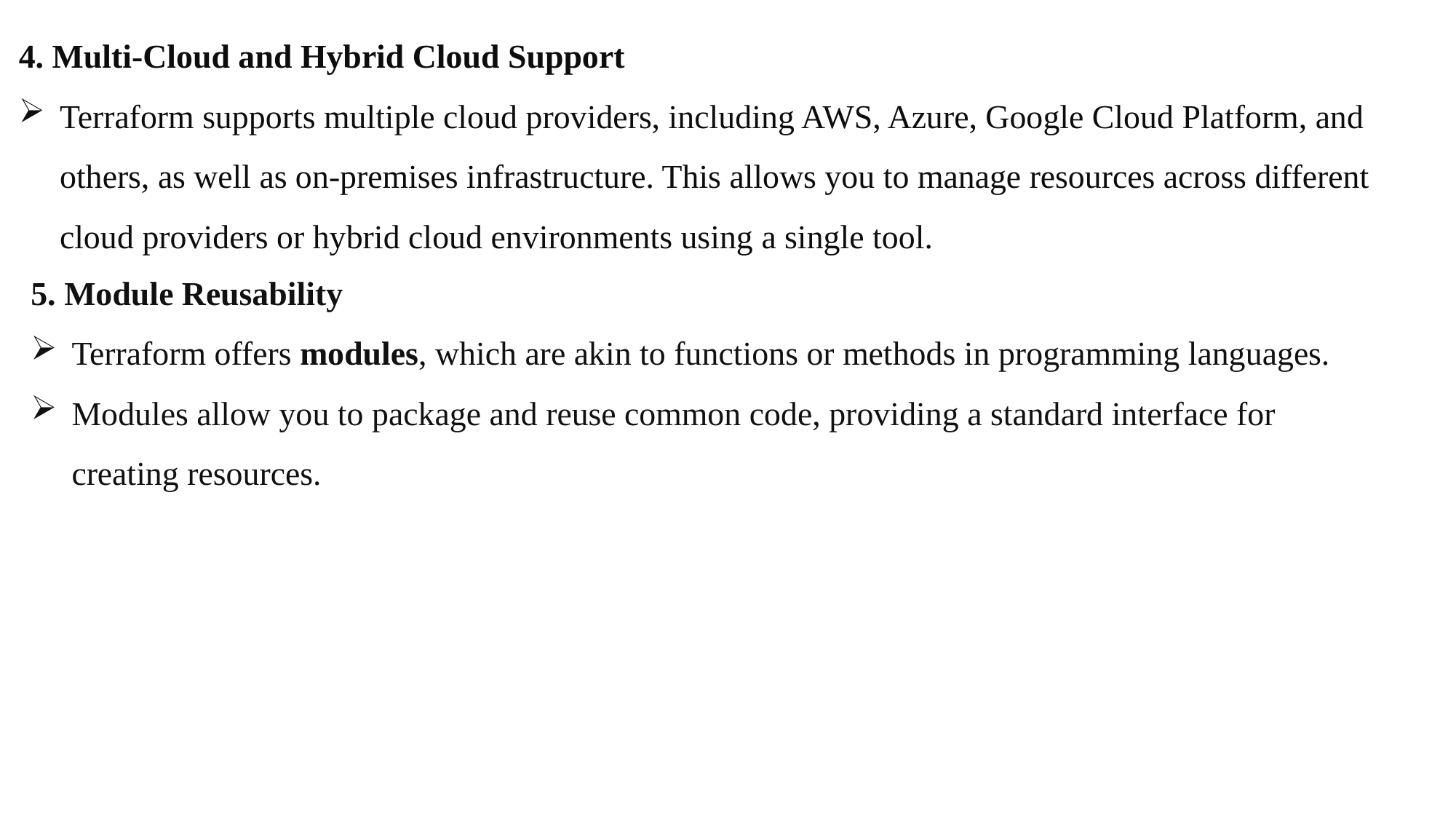

4. Multi-Cloud and Hybrid Cloud Support
Terraform supports multiple cloud providers, including AWS, Azure, Google Cloud Platform, and others, as well as on-premises infrastructure. This allows you to manage resources across different cloud providers or hybrid cloud environments using a single tool.
5. Module Reusability​
Terraform offers modules, which are akin to functions or methods in programming languages.
Modules allow you to package and reuse common code, providing a standard interface for creating resources.